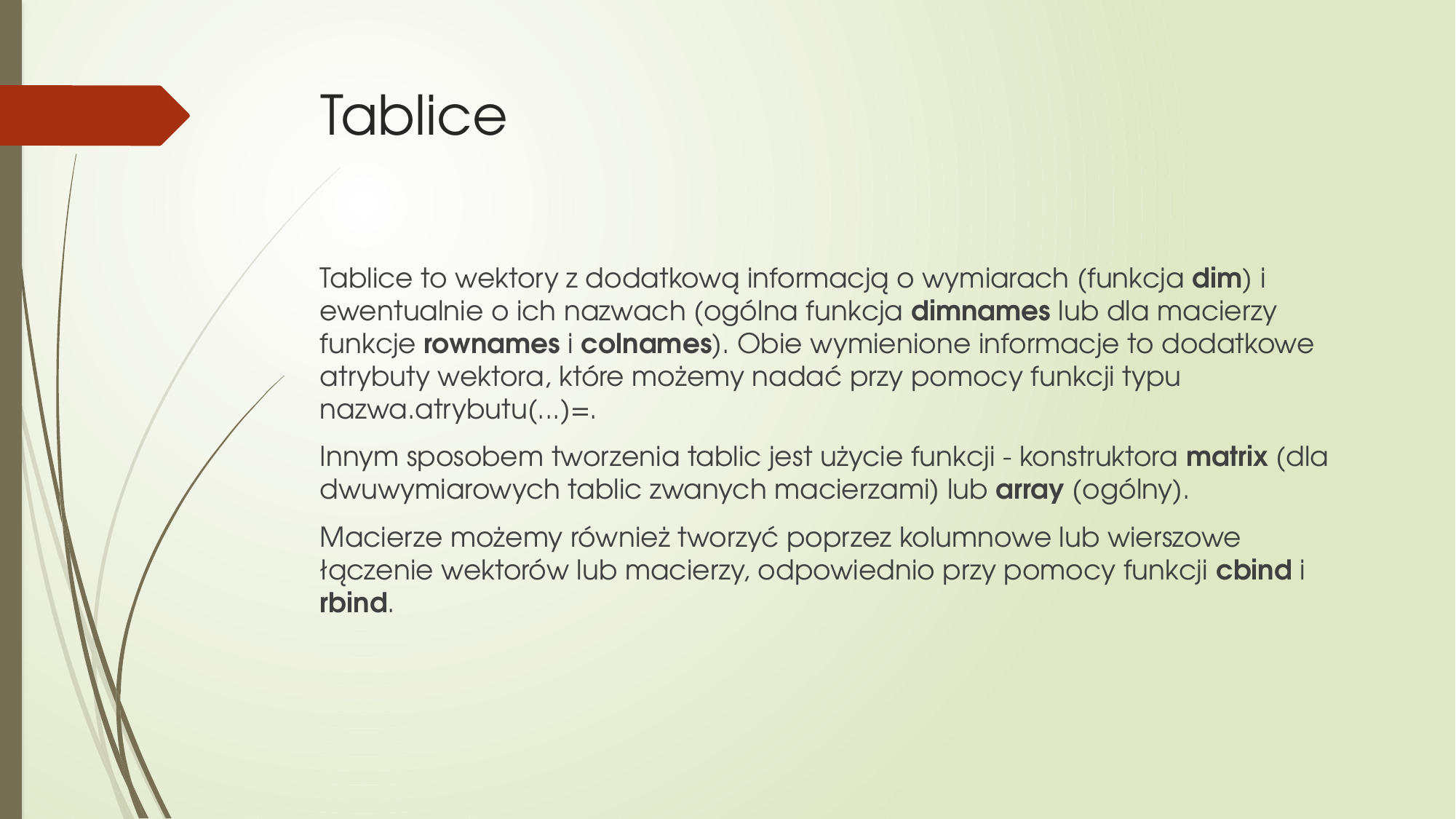

# Tablice
Tablice to wektory z dodatkową informacją o wymiarach (funkcja dim) i ewentualnie o ich nazwach (ogólna funkcja dimnames lub dla macierzy funkcje rownames i colnames). Obie wymienione informacje to dodatkowe atrybuty wektora, które możemy nadać przy pomocy funkcji typu nazwa.atrybutu(...)=.
Innym sposobem tworzenia tablic jest użycie funkcji - konstruktora matrix (dla dwuwymiarowych tablic zwanych macierzami) lub array (ogólny).
Macierze możemy również tworzyć poprzez kolumnowe lub wierszowe łączenie wektorów lub macierzy, odpowiednio przy pomocy funkcji cbind i rbind.